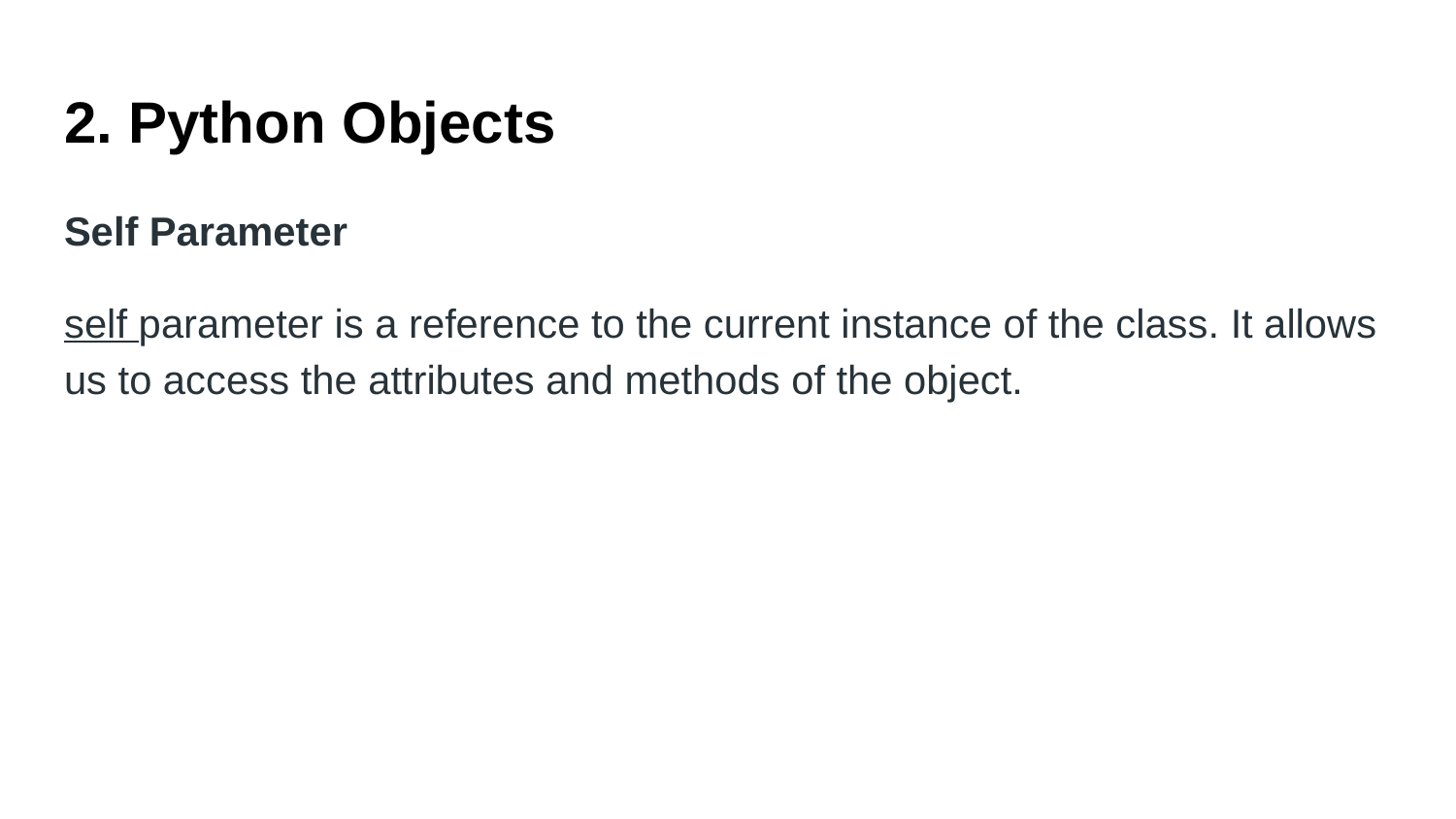

# 2. Python Objects

Self Parameter
self parameter is a reference to the current instance of the class. It allows us to access the attributes and methods of the object.